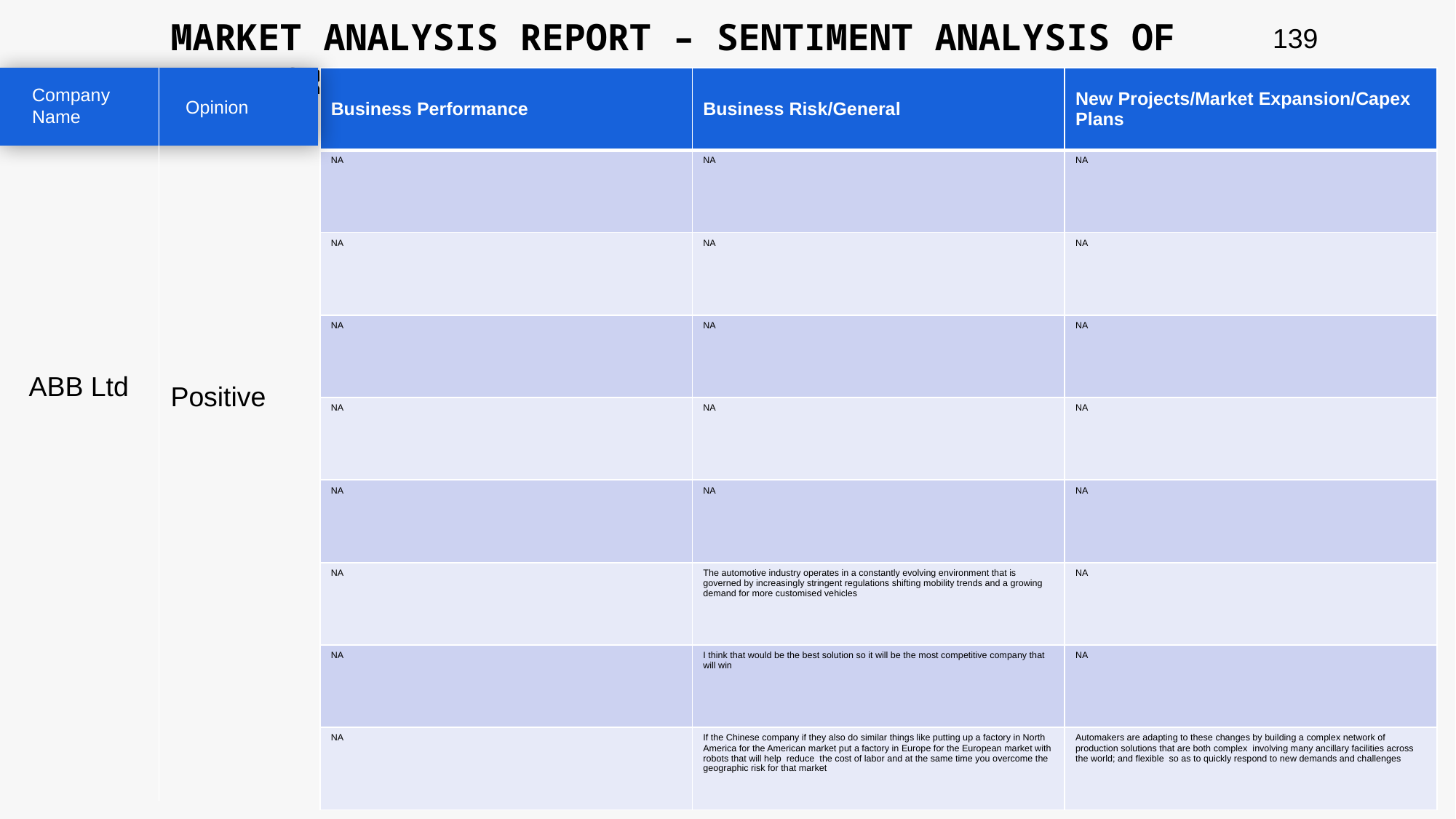

MARKET ANALYSIS REPORT – SENTIMENT ANALYSIS OF PEER GROUP
139

| Business Performance | Business Risk/General | New Projects/Market Expansion/Capex Plans |
| --- | --- | --- |
| NA | NA | NA |
| NA | NA | NA |
| NA | NA | NA |
| NA | NA | NA |
| NA | NA | NA |
| NA | The automotive industry operates in a constantly evolving environment that is governed by increasingly stringent regulations shifting mobility trends and a growing demand for more customised vehicles | NA |
| NA | I think that would be the best solution so it will be the most competitive company that will win | NA |
| NA | If the Chinese company if they also do similar things like putting up a factory in North America for the American market put a factory in Europe for the European market with robots that will help reduce the cost of labor and at the same time you overcome the geographic risk for that market | Automakers are adapting to these changes by building a complex network of production solutions that are both complex involving many ancillary facilities across the world; and flexible so as to quickly respond to new demands and challenges |
Company Name
Opinion
ABB Ltd
Positive